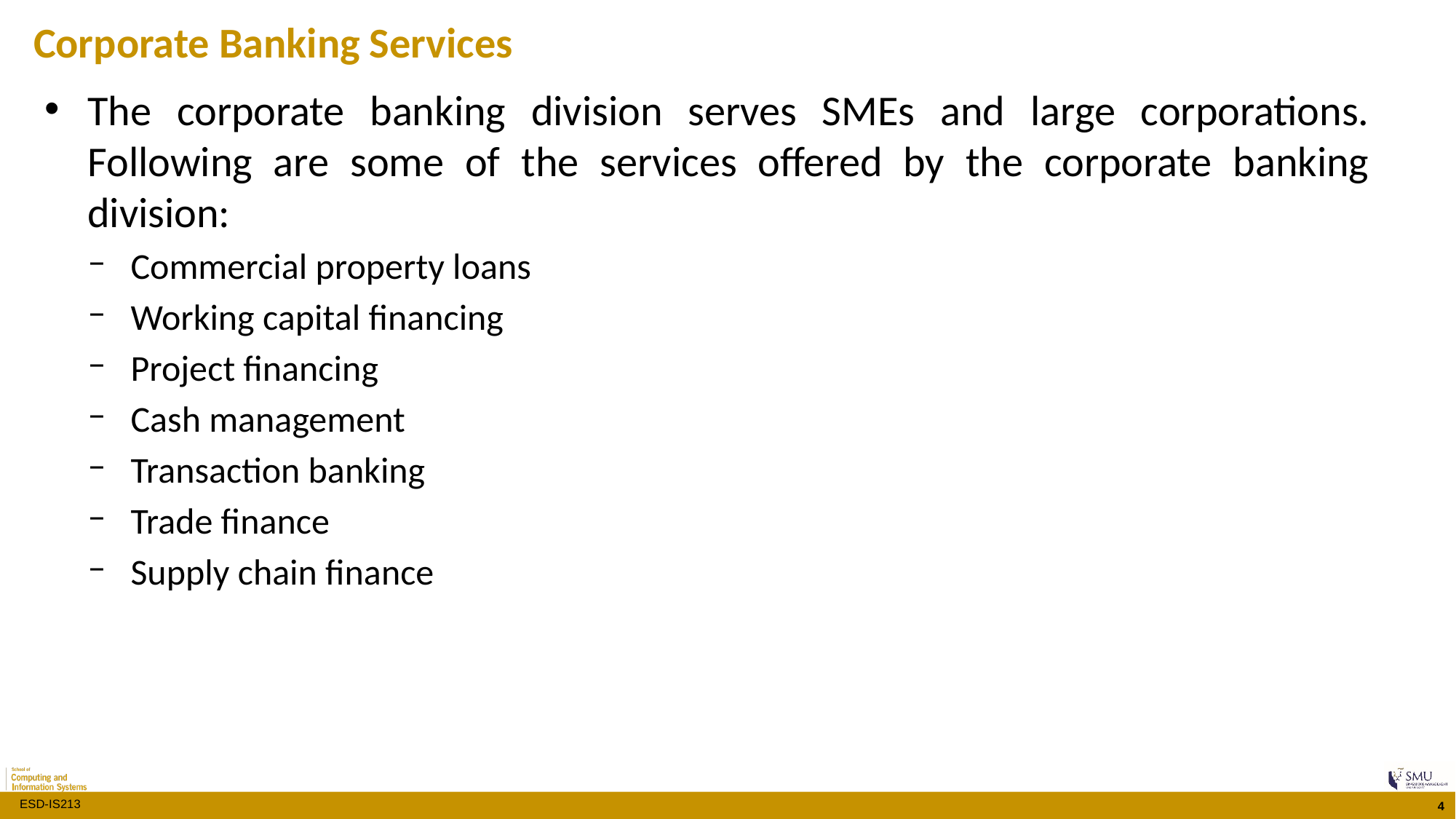

Corporate Banking Services
The corporate banking division serves SMEs and large corporations. Following are some of the services offered by the corporate banking division:
Commercial property loans
Working capital financing
Project financing
Cash management
Transaction banking
Trade finance
Supply chain finance